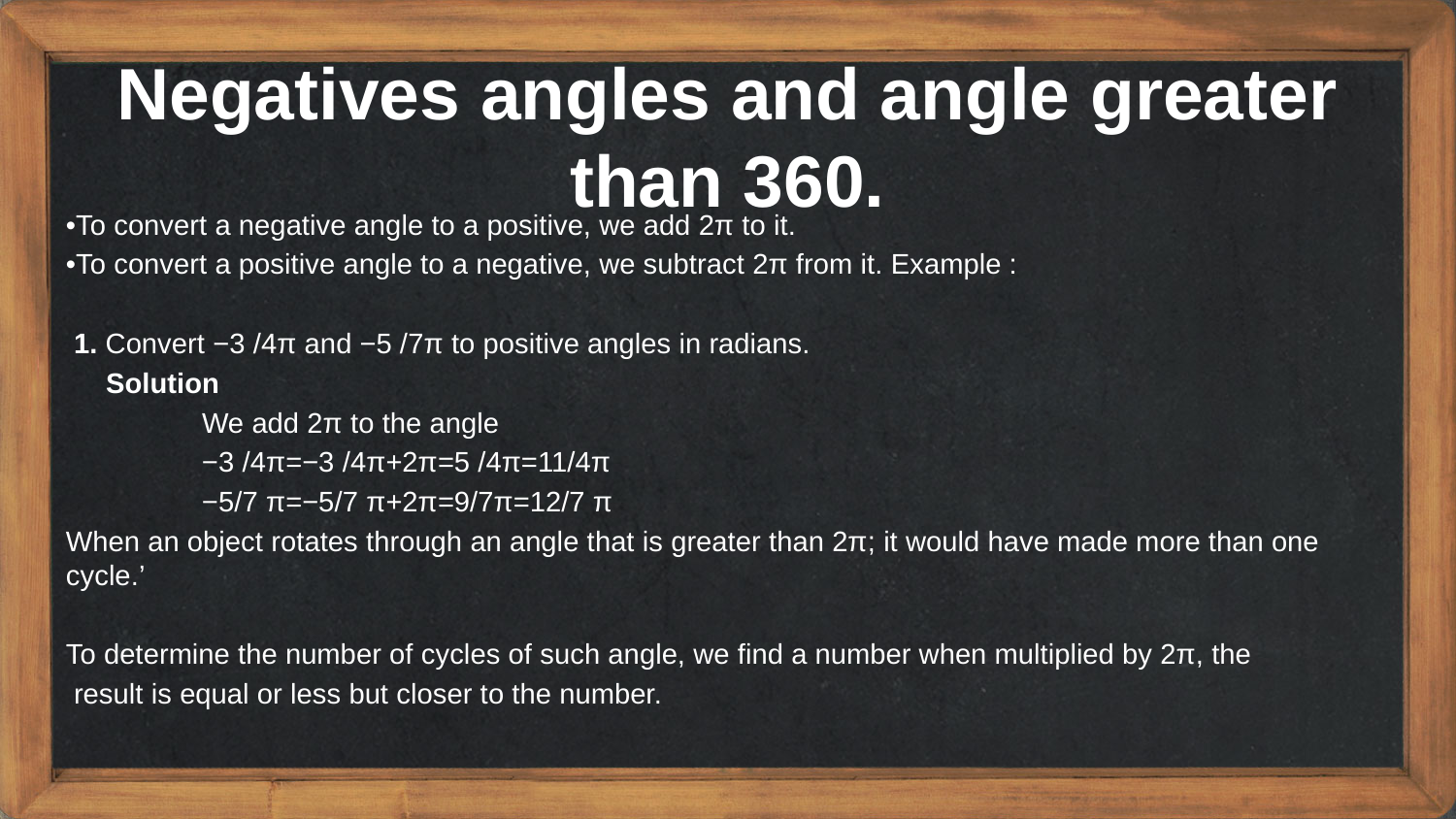

Negatives angles and angle greater than 360.
•To convert a negative angle to a positive, we add 2π to it.
•To convert a positive angle to a negative, we subtract 2π from it. Example :

 1. Convert −3 /4π and −5 /7π to positive angles in radians.
     Solution
                 We add 2π to the angle
                 −3 /4π=−3 /4π+2π=5 /4π=11/4π
                 −5/7 π=−5/7 π+2π=9/7π=12/7 π
When an object rotates through an angle that is greater than 2π; it would have made more than one cycle.’

To determine the number of cycles of such angle, we find a number when multiplied by 2π, the
 result is equal or less but closer to the number.